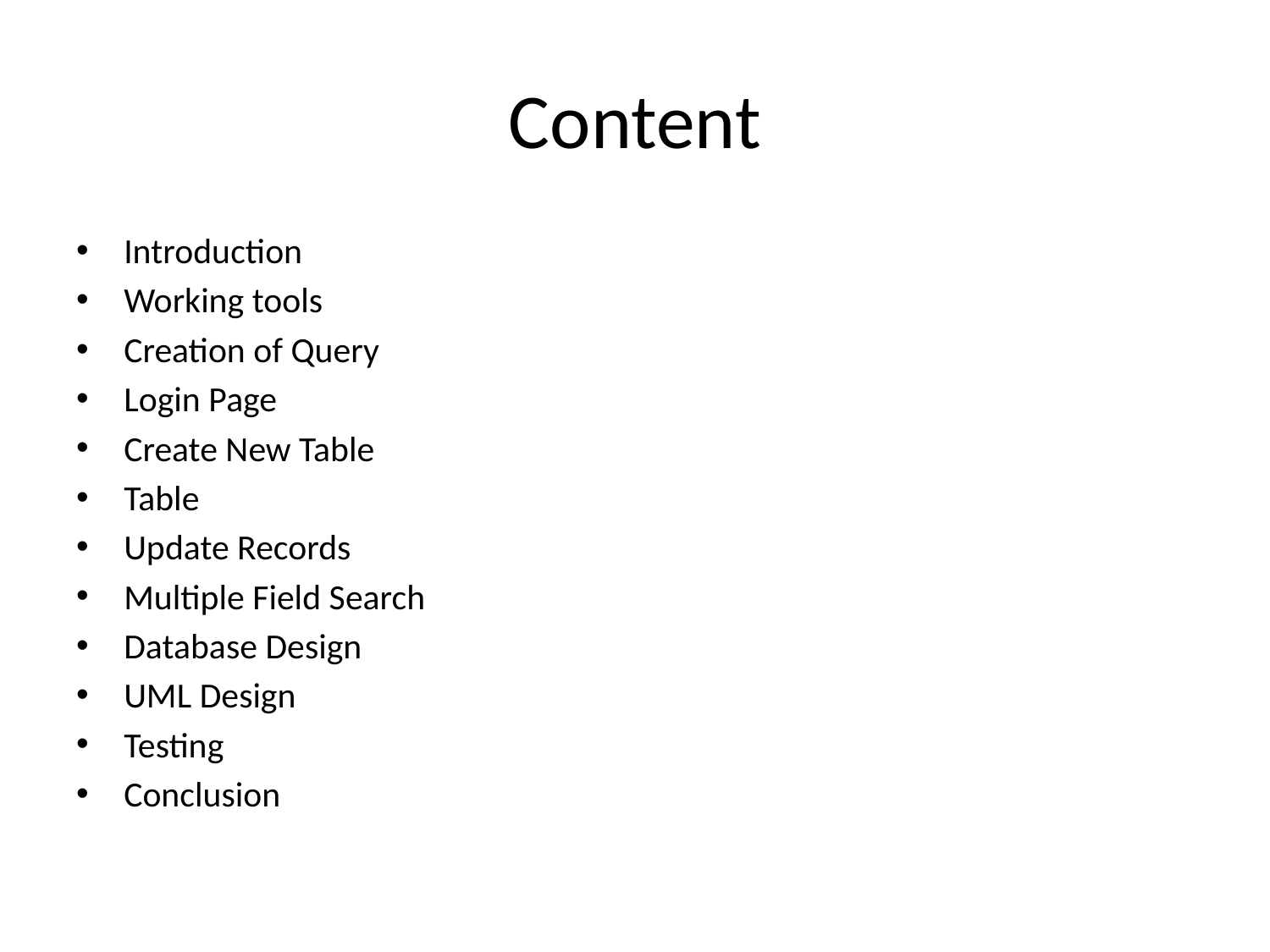

# Content
Introduction
Working tools
Creation of Query
Login Page
Create New Table
Table
Update Records
Multiple Field Search
Database Design
UML Design
Testing
Conclusion